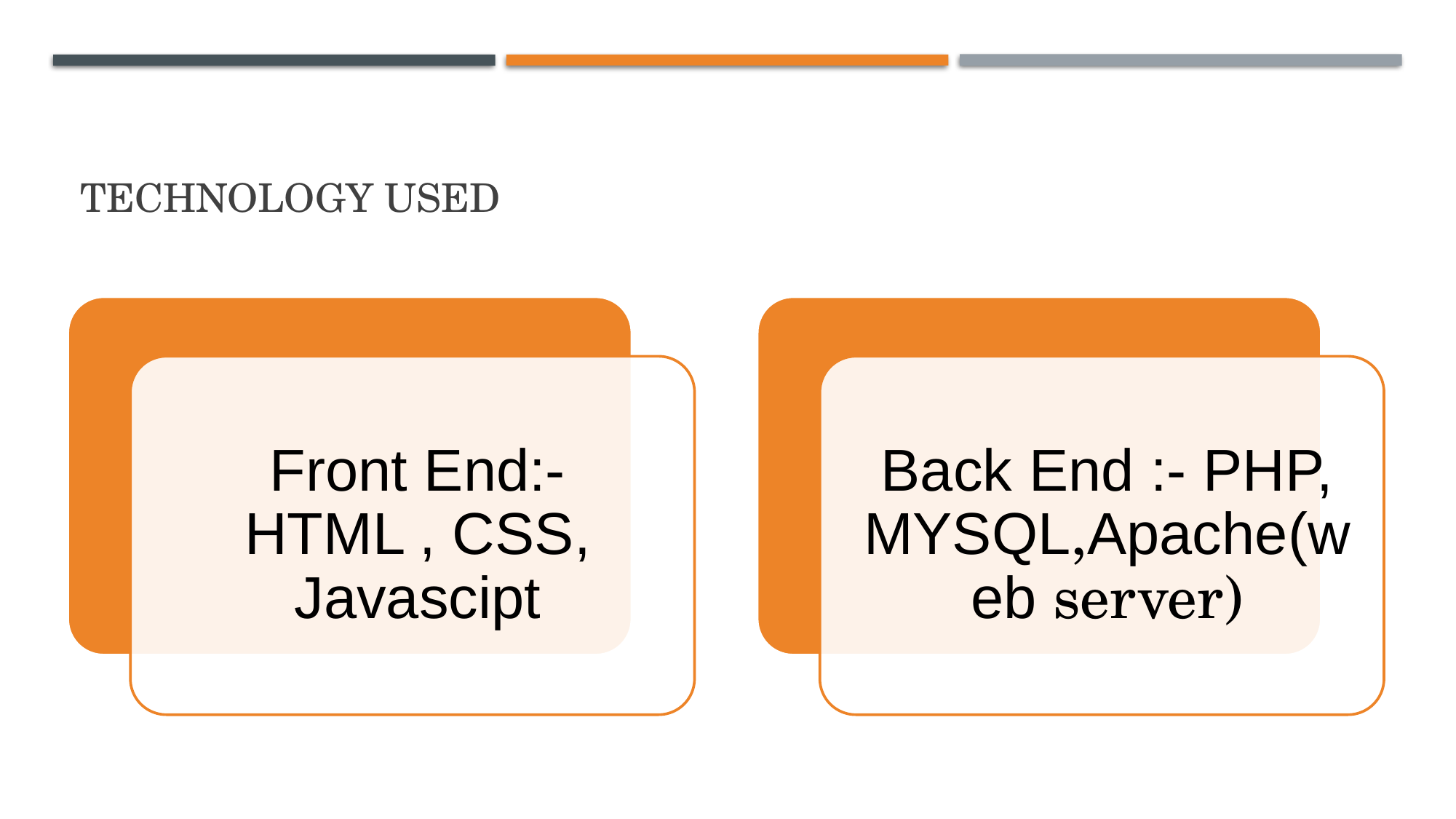

# Technology used
Front End:- HTML , CSS, Javascipt
Back End :- PHP, MYSQL,Apache(web server)